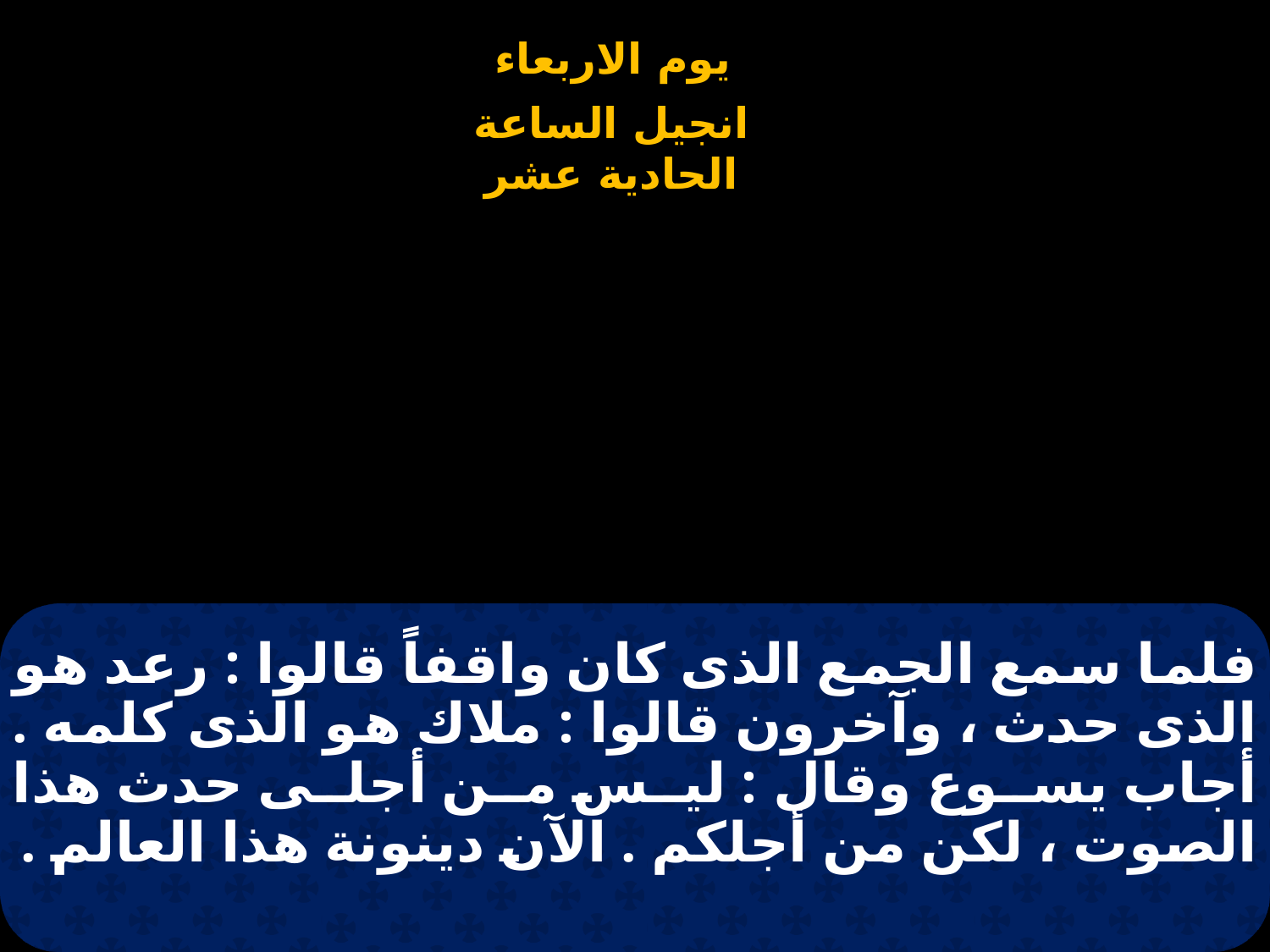

# فلما سمع الجمع الذى كان واقفاً قالوا : رعد هو الذى حدث ، وآخرون قالوا : ملاك هو الذى كلمه . أجاب يسوع وقال : ليس من أجلى حدث هذا الصوت ، لكن من أجلكم . الآن دينونة هذا العالم .